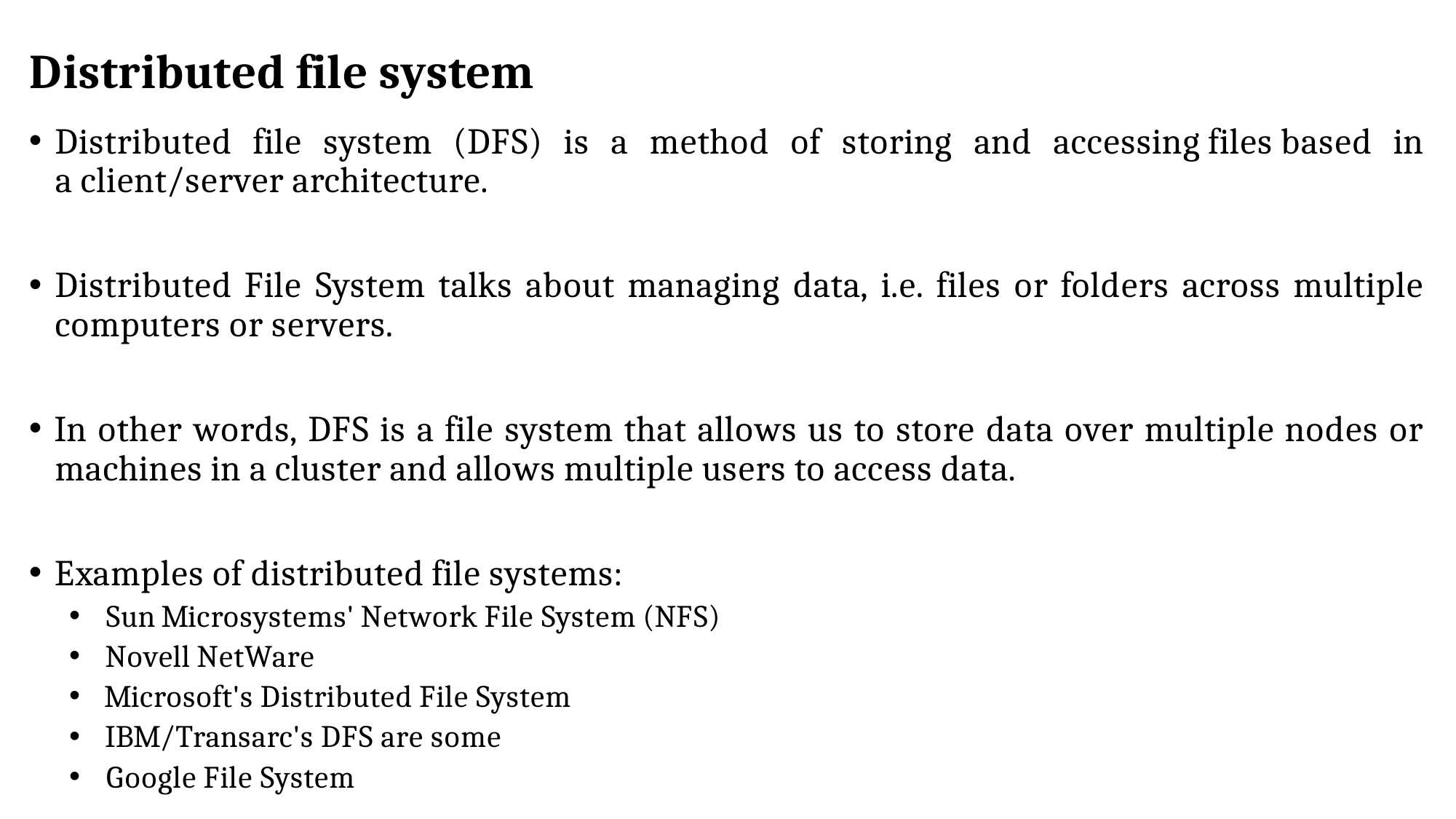

# Distributed file system
Distributed file system (DFS) is a method of storing and accessing files based in a client/server architecture.

Distributed File System talks about managing data, i.e. files or folders across multiple computers or servers.

In other words, DFS is a file system that allows us to store data over multiple nodes or machines in a cluster and allows multiple users to access data.

Examples of distributed file systems:
Sun Microsystems' Network File System (NFS)
Novell NetWare
Microsoft's Distributed File System
IBM/Transarc's DFS are some
Google File System